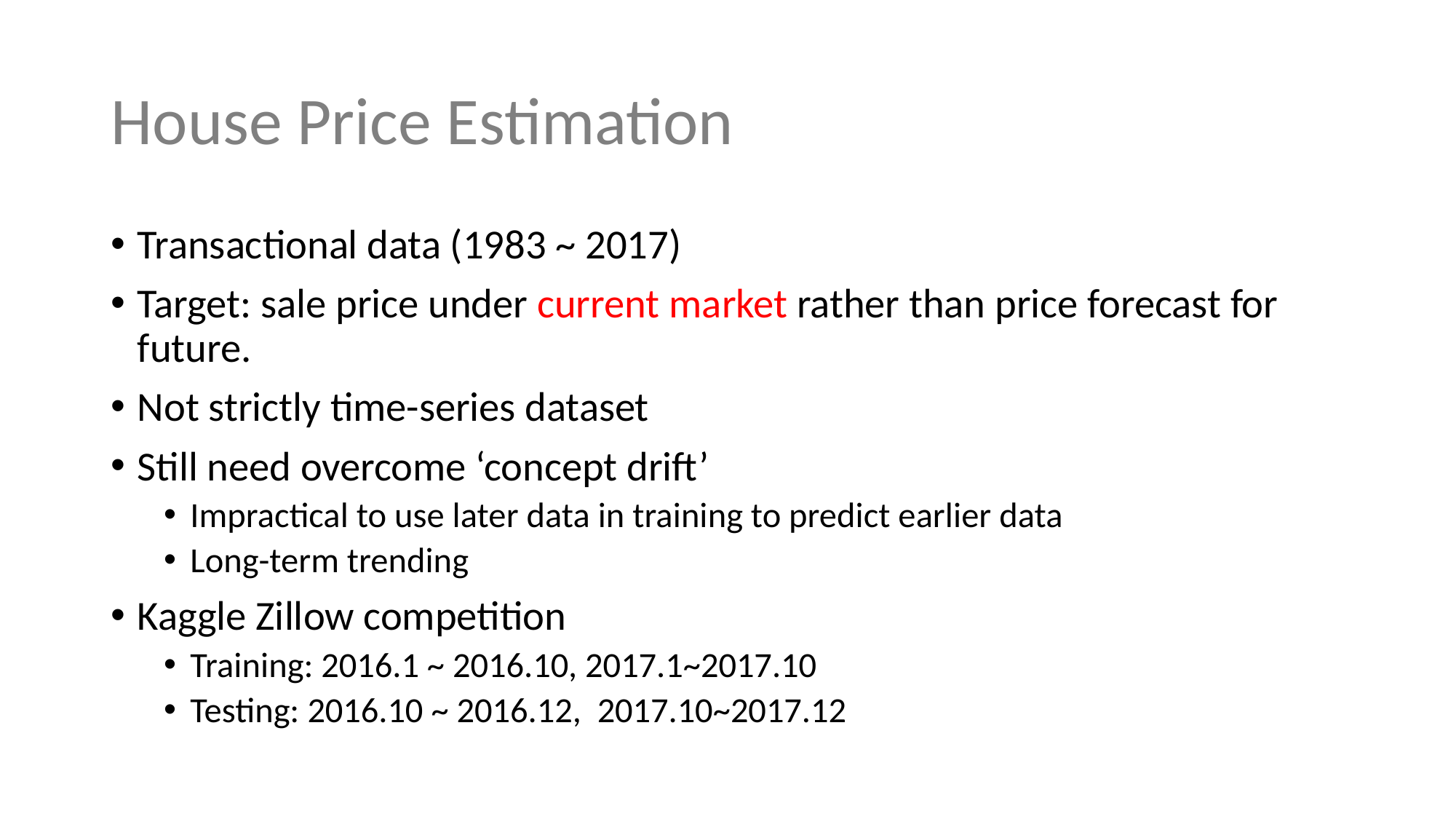

# House Price Estimation
Transactional data (1983 ~ 2017)
Target: sale price under current market rather than price forecast for future.
Not strictly time-series dataset
Still need overcome ‘concept drift’
Impractical to use later data in training to predict earlier data
Long-term trending
Kaggle Zillow competition
Training: 2016.1 ~ 2016.10, 2017.1~2017.10
Testing: 2016.10 ~ 2016.12,  2017.10~2017.12